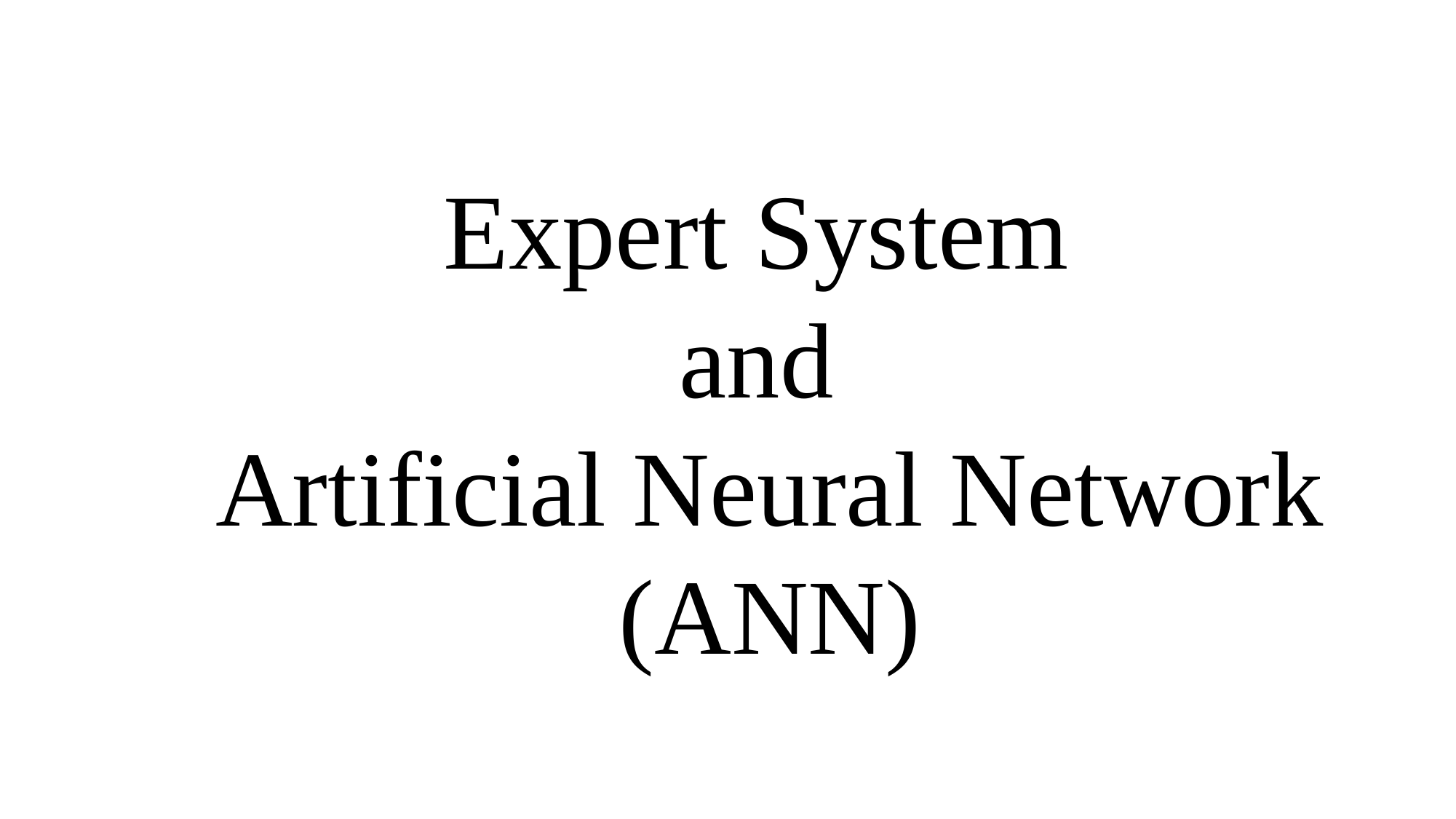

# Expert System and Artificial Neural Network (ANN)